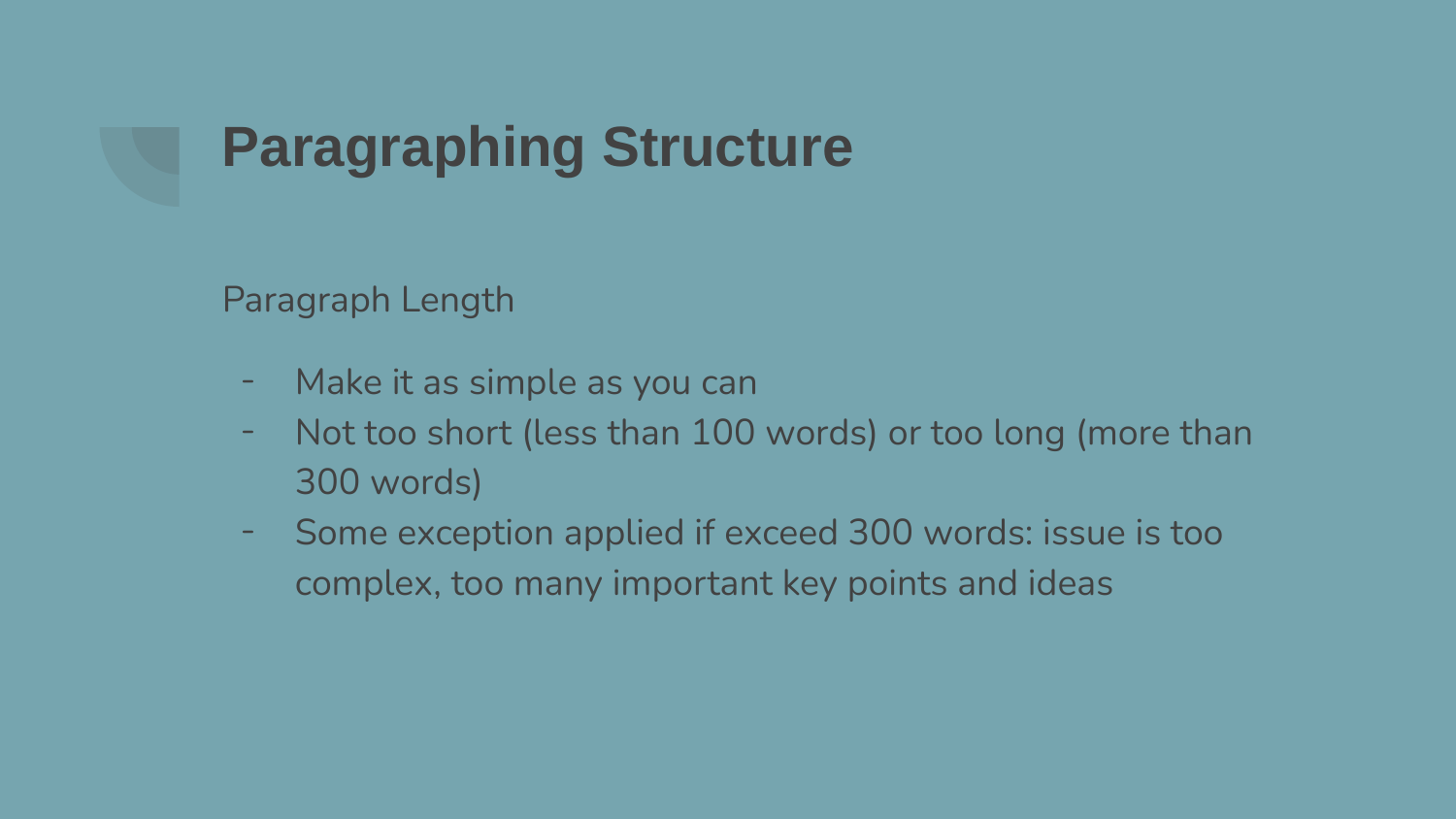

# Paragraphing Structure

Paragraph Length
Make it as simple as you can
Not too short (less than 100 words) or too long (more than 300 words)
Some exception applied if exceed 300 words: issue is too complex, too many important key points and ideas